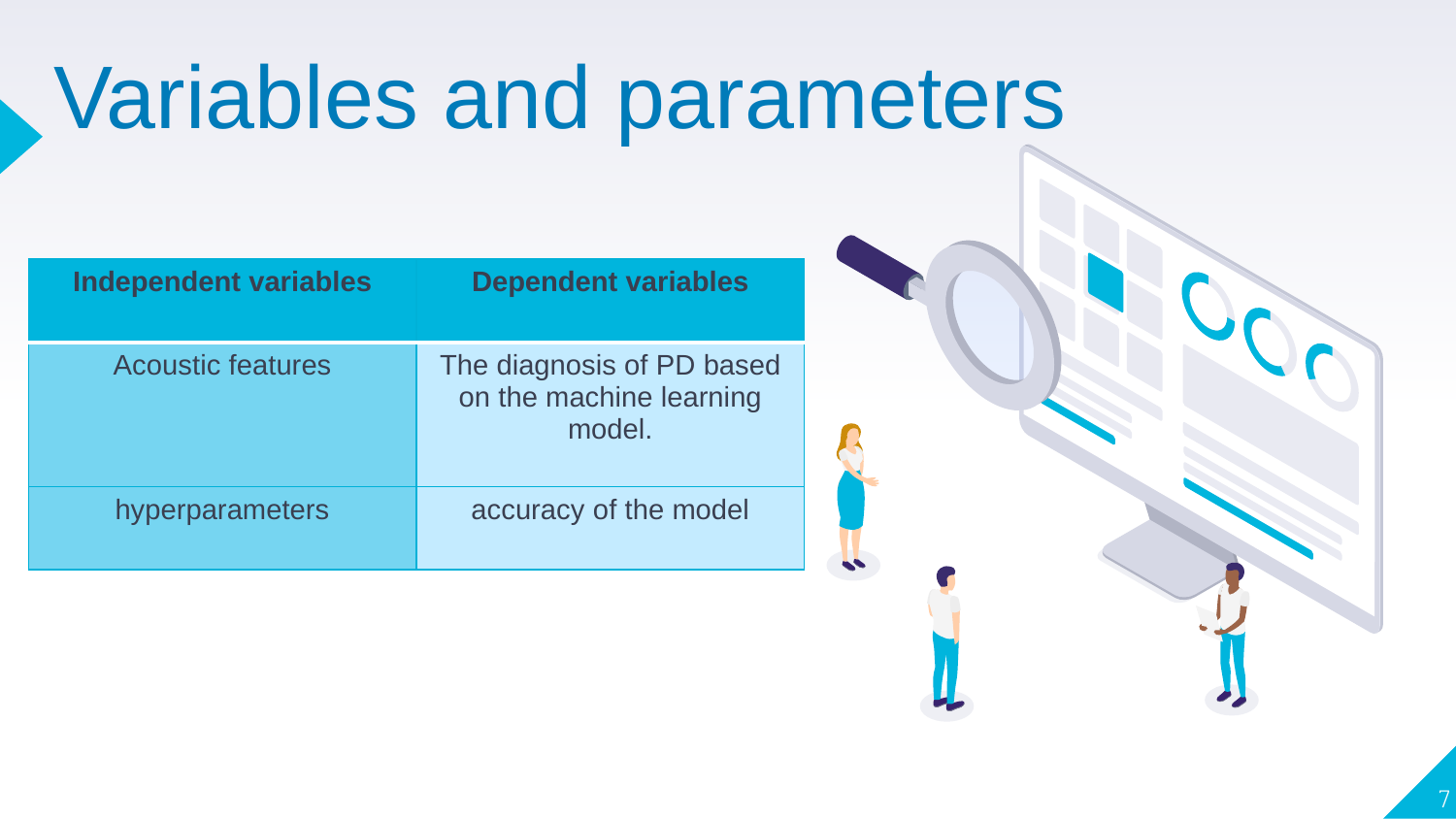

# Variables and parameters

| Independent variables | Dependent variables |
| --- | --- |
| Acoustic features | The diagnosis of PD based on the machine learning model. |
| hyperparameters | accuracy of the model |
7